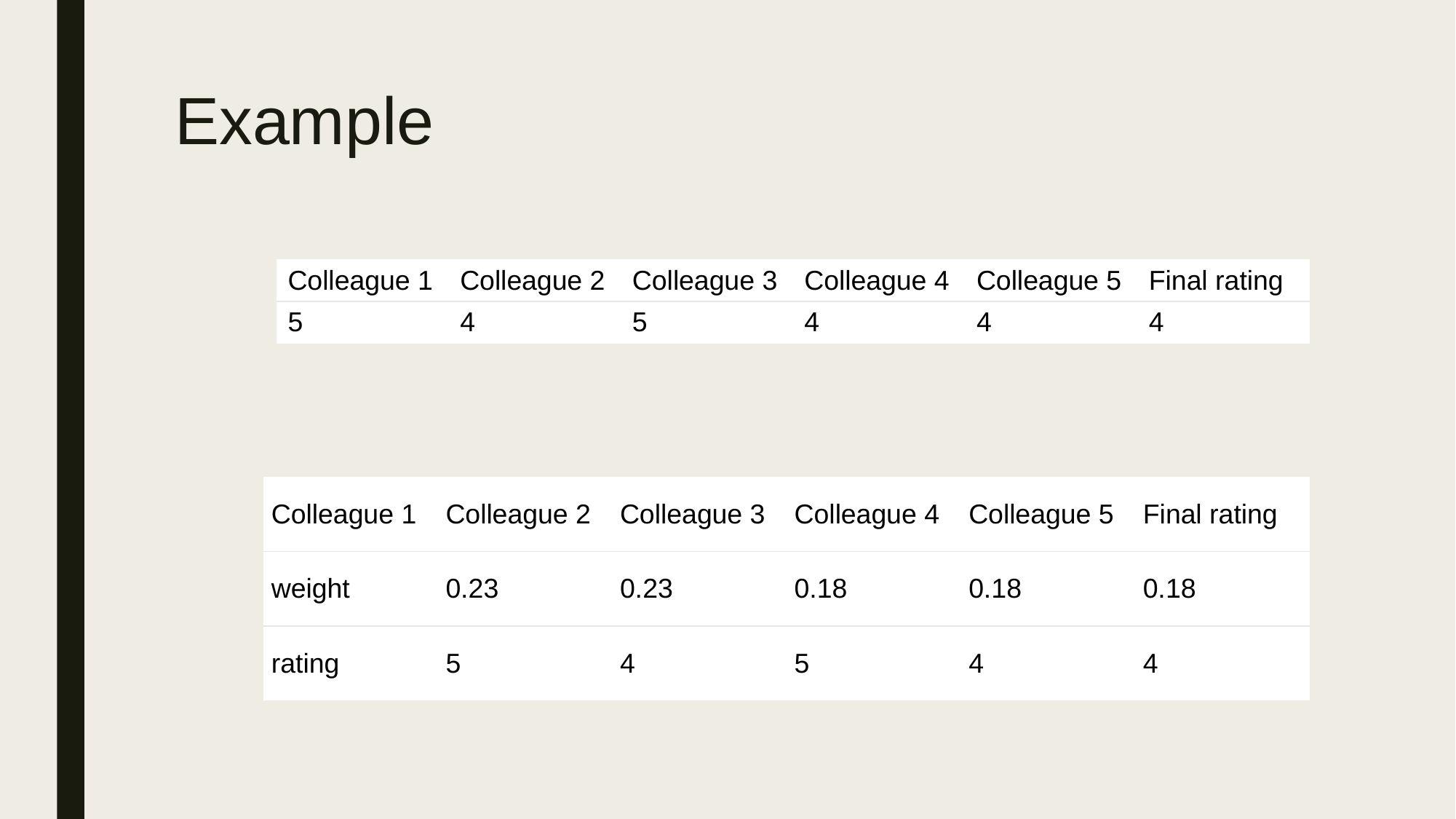

# Example
| Colleague 1 | Colleague 2 | Colleague 3 | Colleague 4 | Colleague 5 | Final rating |
| --- | --- | --- | --- | --- | --- |
| 5 | 4 | 5 | 4 | 4 | 4 |
| Colleague 1 | Colleague 2 | Colleague 3 | Colleague 4 | Colleague 5 | Final rating |
| --- | --- | --- | --- | --- | --- |
| weight | 0.23 | 0.23 | 0.18 | 0.18 | 0.18 |
| rating | 5 | 4 | 5 | 4 | 4 |